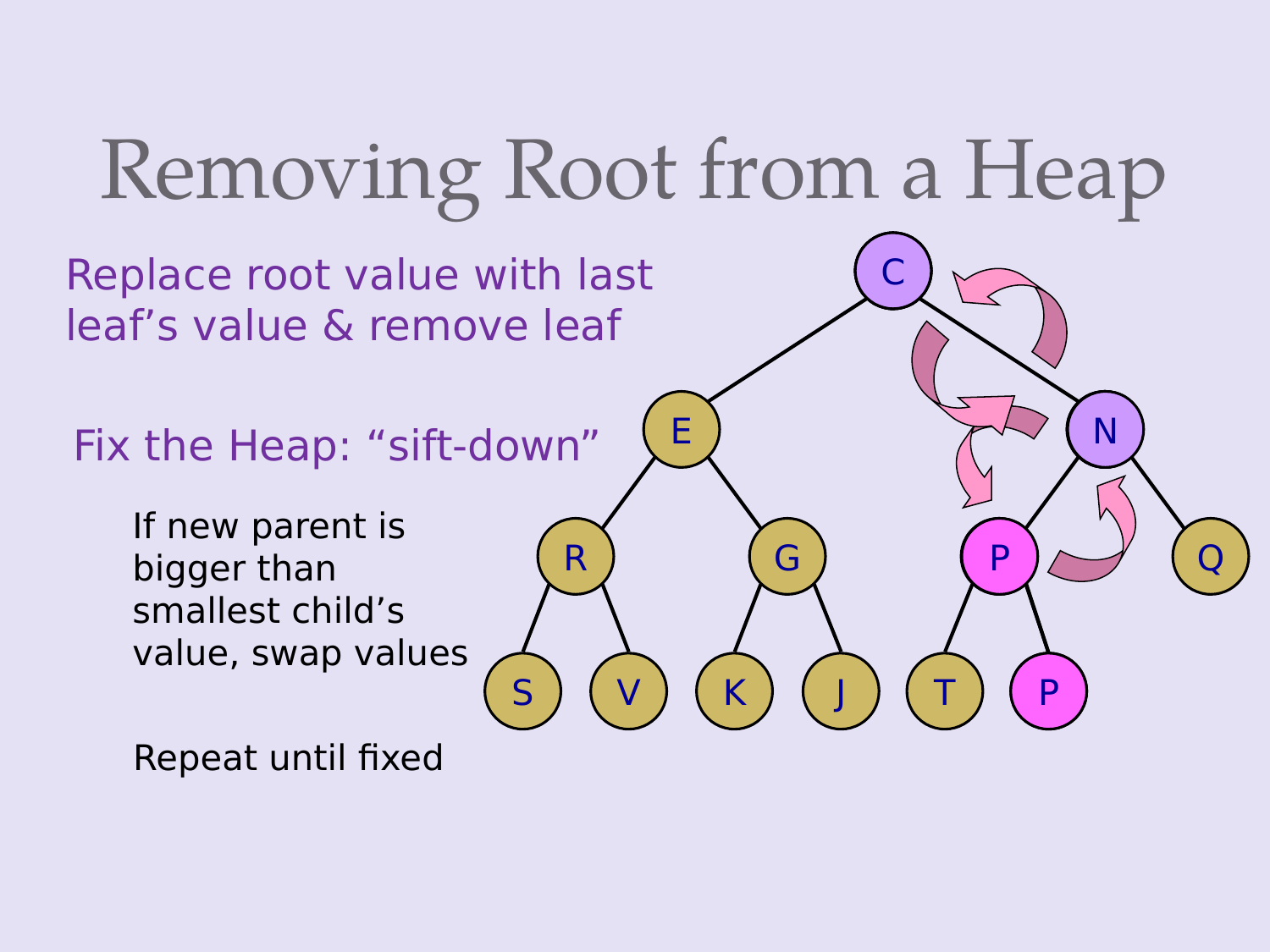

# Removing Root from a Heap
B
E
C
R
G
N
Q
S
V
K
J
T
P
C
B

Replace root value with last leaf’s value & remove leaf

P
N
Fix the Heap: “sift-down”

If new parent is bigger than smallest child’s value, swap values
P
P
P
Repeat until fixed